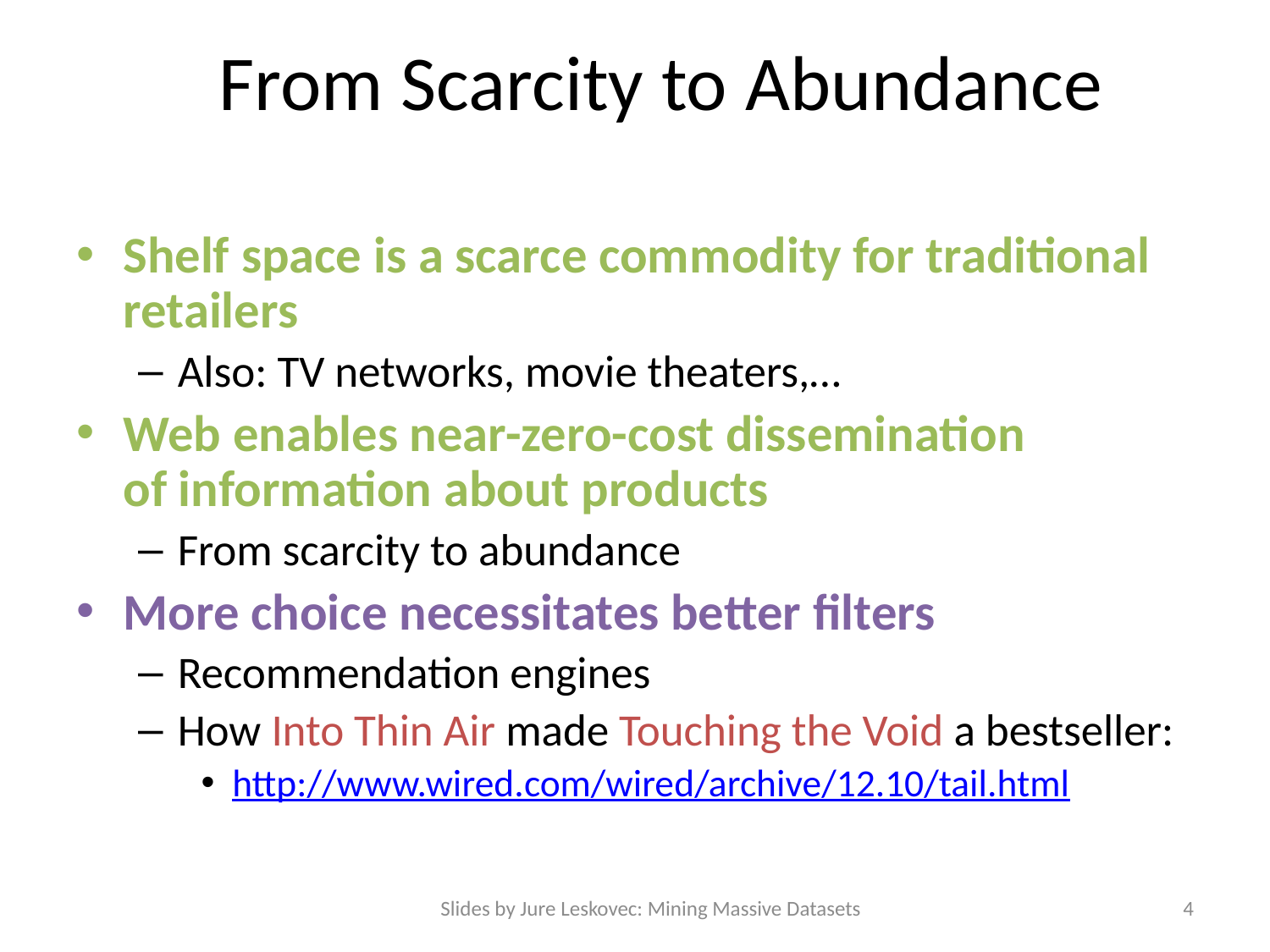

# From Scarcity to Abundance
Shelf space is a scarce commodity for traditional retailers
Also: TV networks, movie theaters,…
Web enables near-zero-cost dissemination
of information about products
From scarcity to abundance
More choice necessitates better filters
Recommendation engines
How Into Thin Air made Touching the Void a bestseller:
http://www.wired.com/wired/archive/12.10/tail.html

Slides by Jure Leskovec: Mining Massive Datasets
4